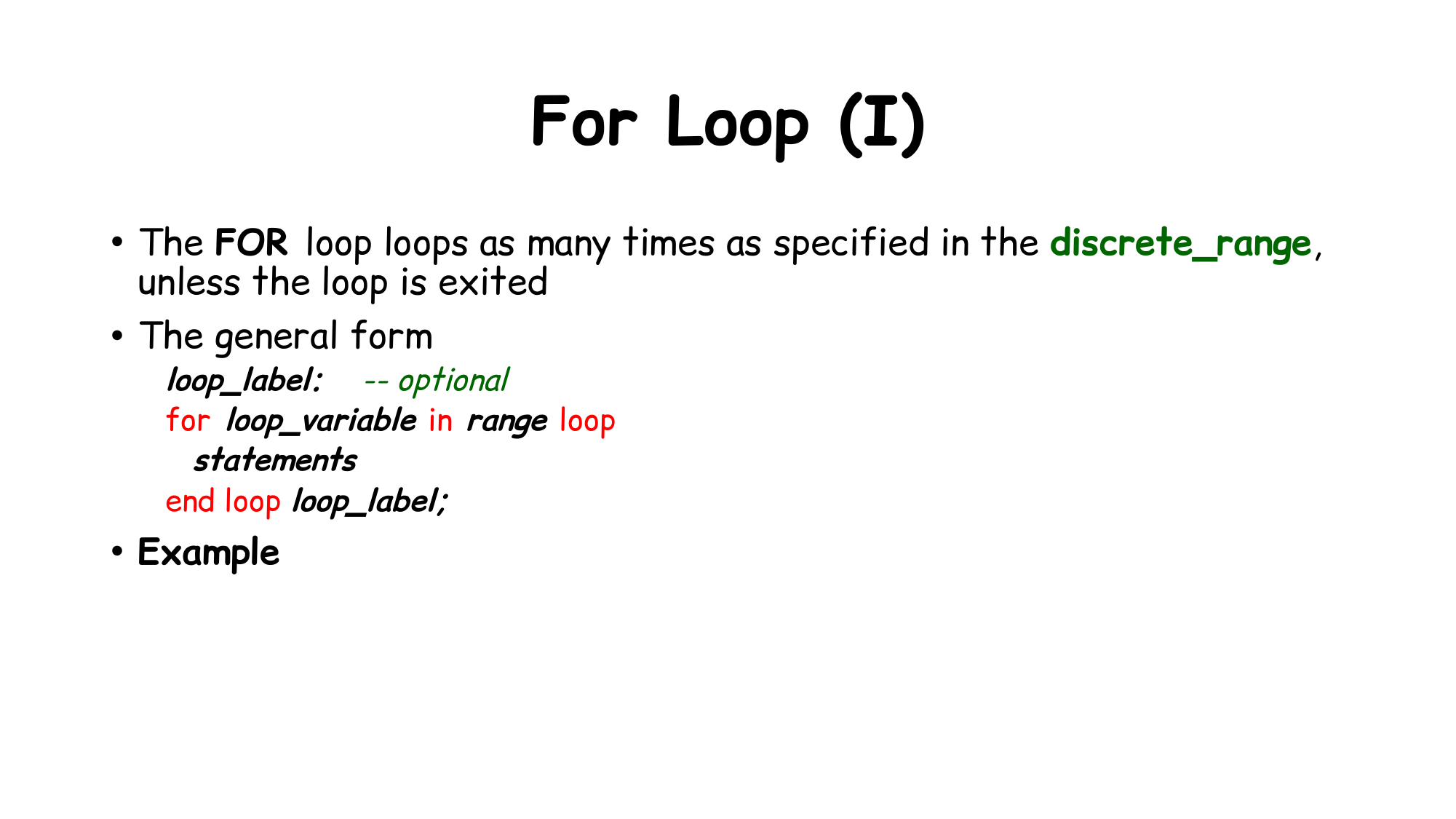

# For Loop (I)
The FOR loop loops as many times as specified in the discrete_range, unless the loop is exited
The general form
loop_label:   -- optional
for loop_variable in range loop
	statements
end loop loop_label;
Example

49